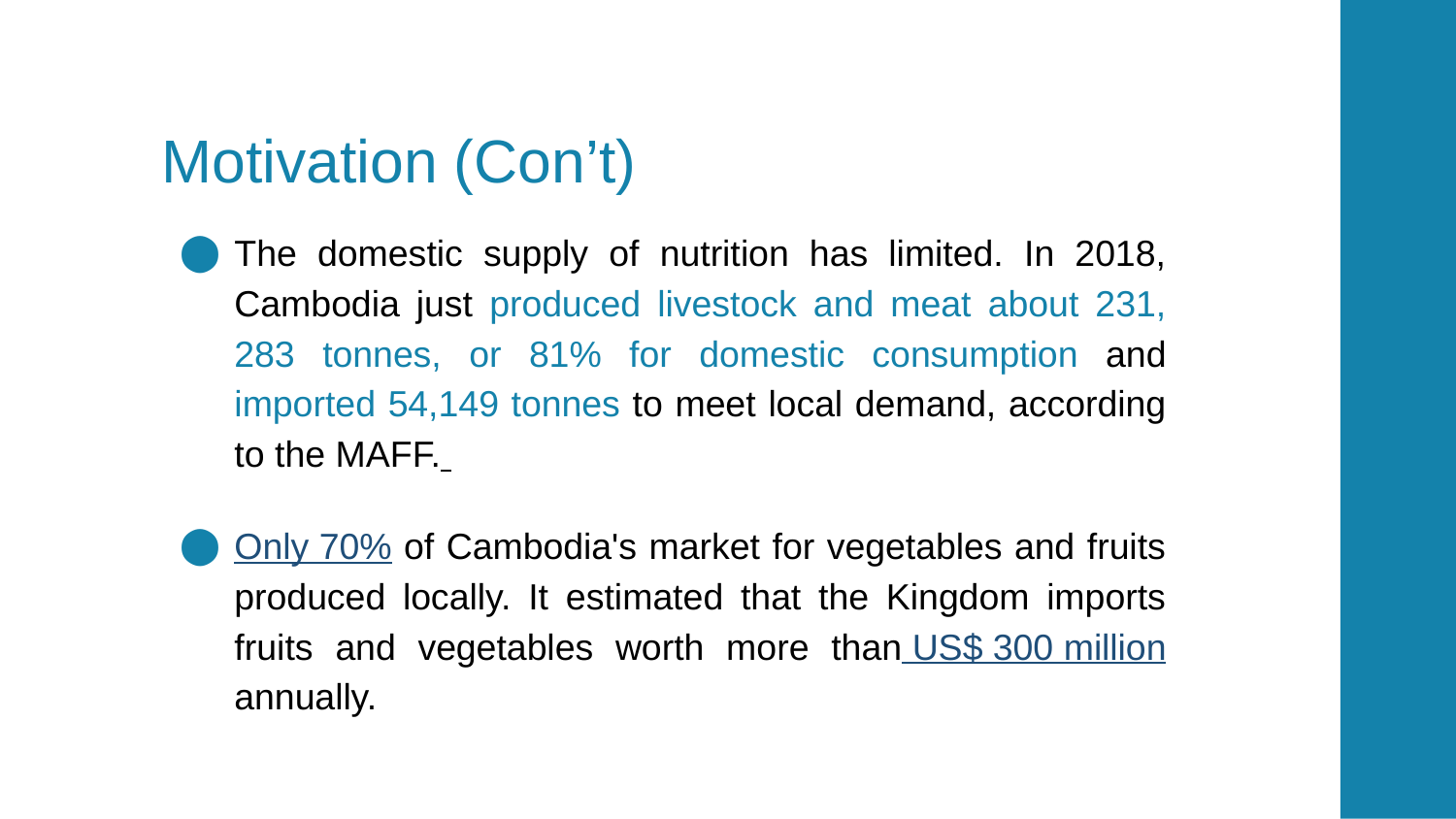

# Motivation (Con’t)
The domestic supply of nutrition has limited. In 2018, Cambodia just produced livestock and meat about 231, 283 tonnes, or 81% for domestic consumption and imported 54,149 tonnes to meet local demand, according to the MAFF.

Only 70% of Cambodia's market for vegetables and fruits produced locally. It estimated that the Kingdom imports fruits and vegetables worth more than US$ 300 million annually.